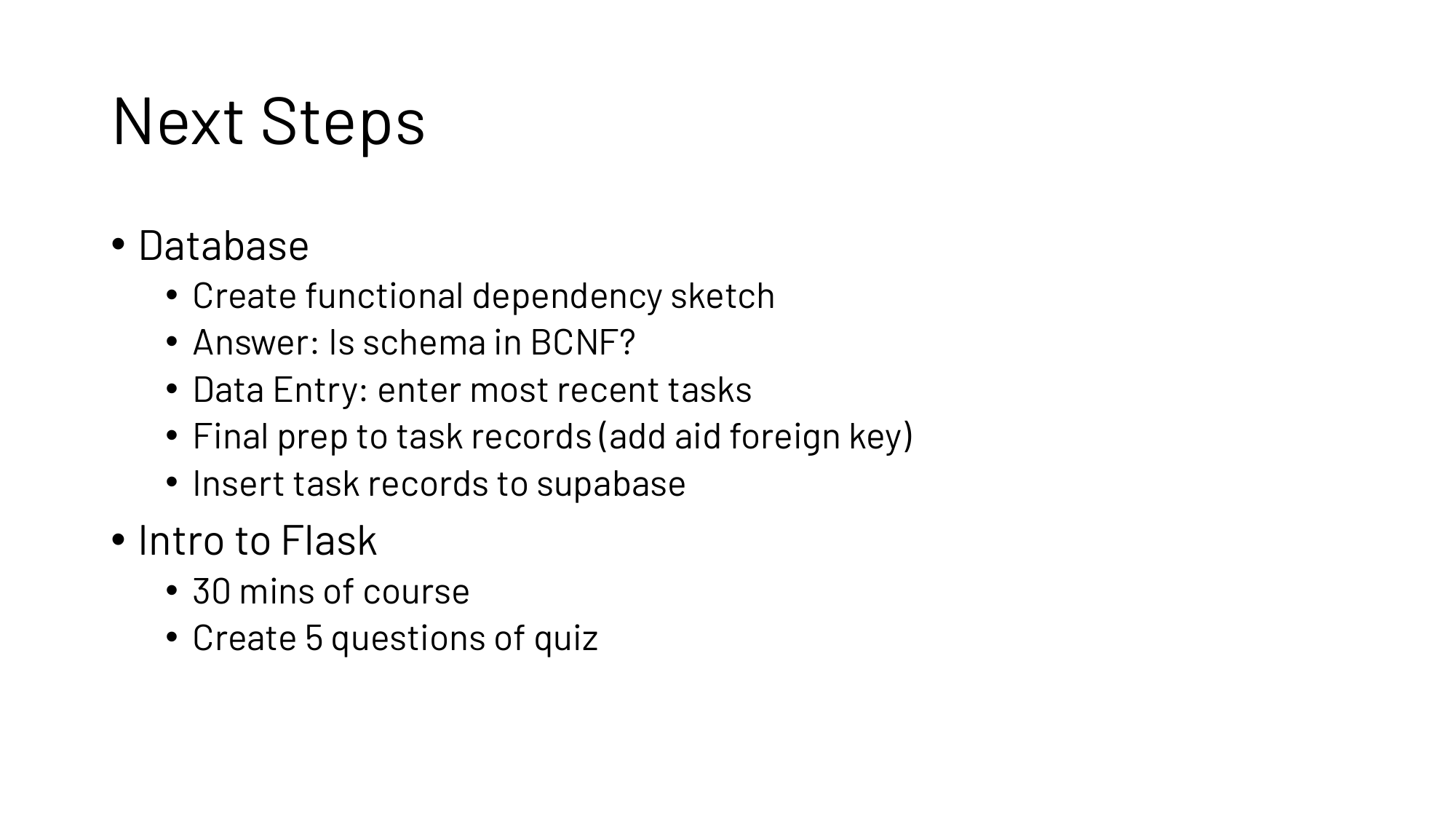

# Next Steps
Database
Create functional dependency sketch
Answer: Is schema in BCNF?
Data Entry: enter most recent tasks
Final prep to task records (add aid foreign key)
Insert task records to supabase
Intro to Flask
30 mins of course
Create 5 questions of quiz